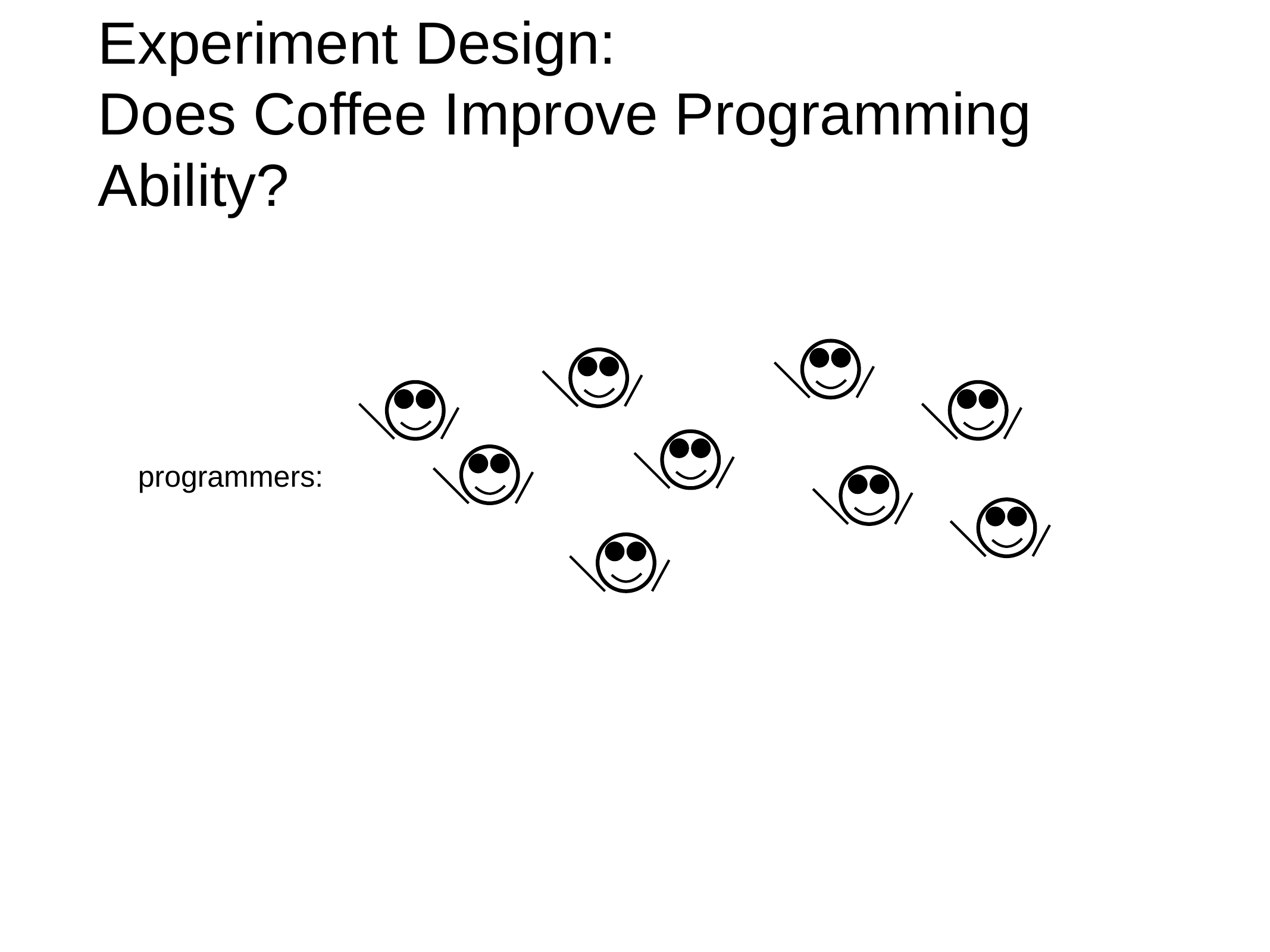

# Experiment Design:
Does Coffee Improve Programming Ability?

programmers: